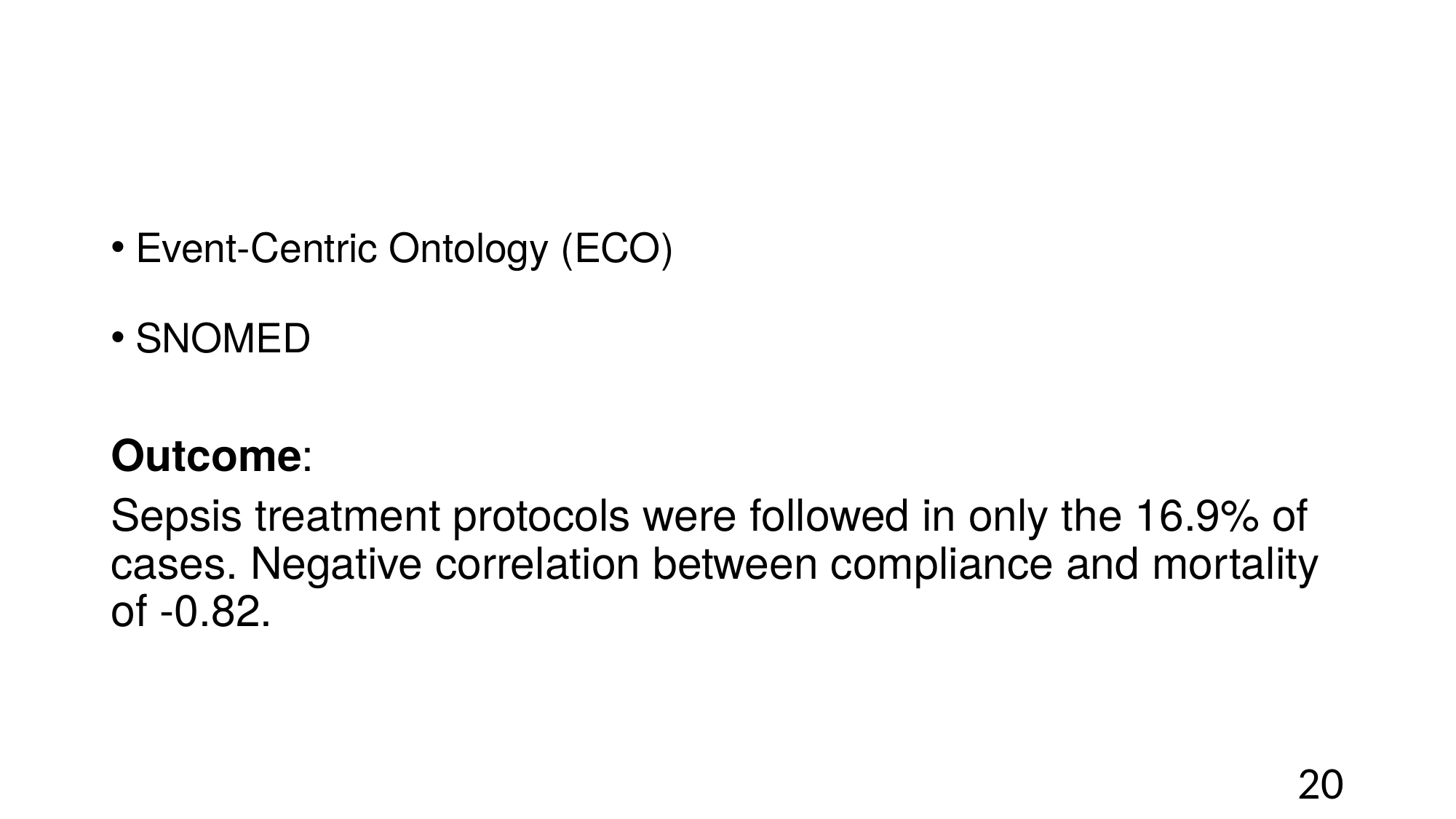

Event-Centric Ontology (ECO)
SNOMED

Outcome:
Sepsis treatment protocols were followed in only the 16.9% of cases. Negative correlation between compliance and mortality of -0.82.
20